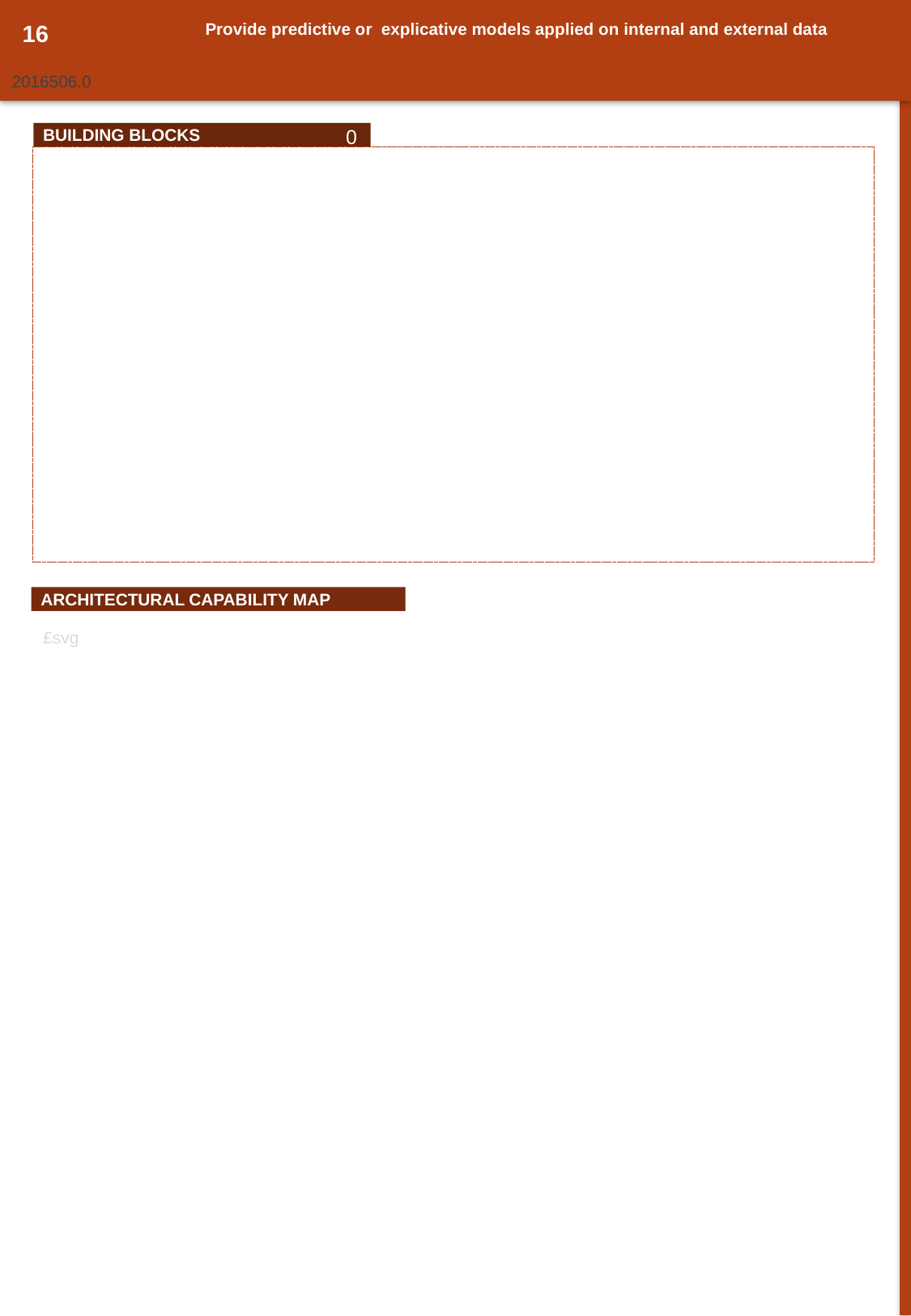

16
Provide predictive or  explicative models applied on internal and external data
2016506.0
0
BUILDING BLOCKS

ARCHITECTURAL CAPABILITY MAP
£svg